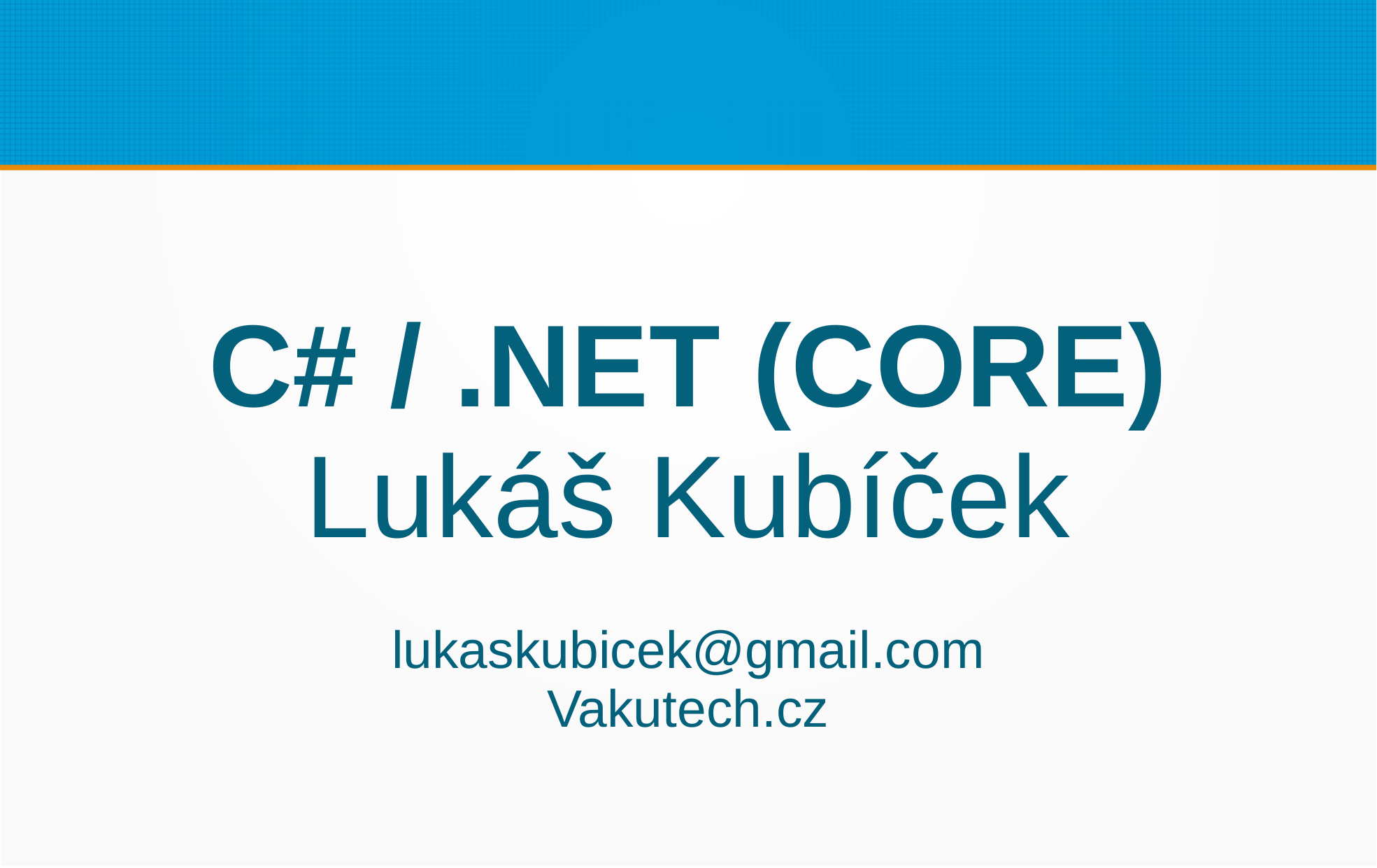

C# / .NET (CORE)
Lukáš Kubíček

lukaskubicek@gmail.com
Vakutech.cz